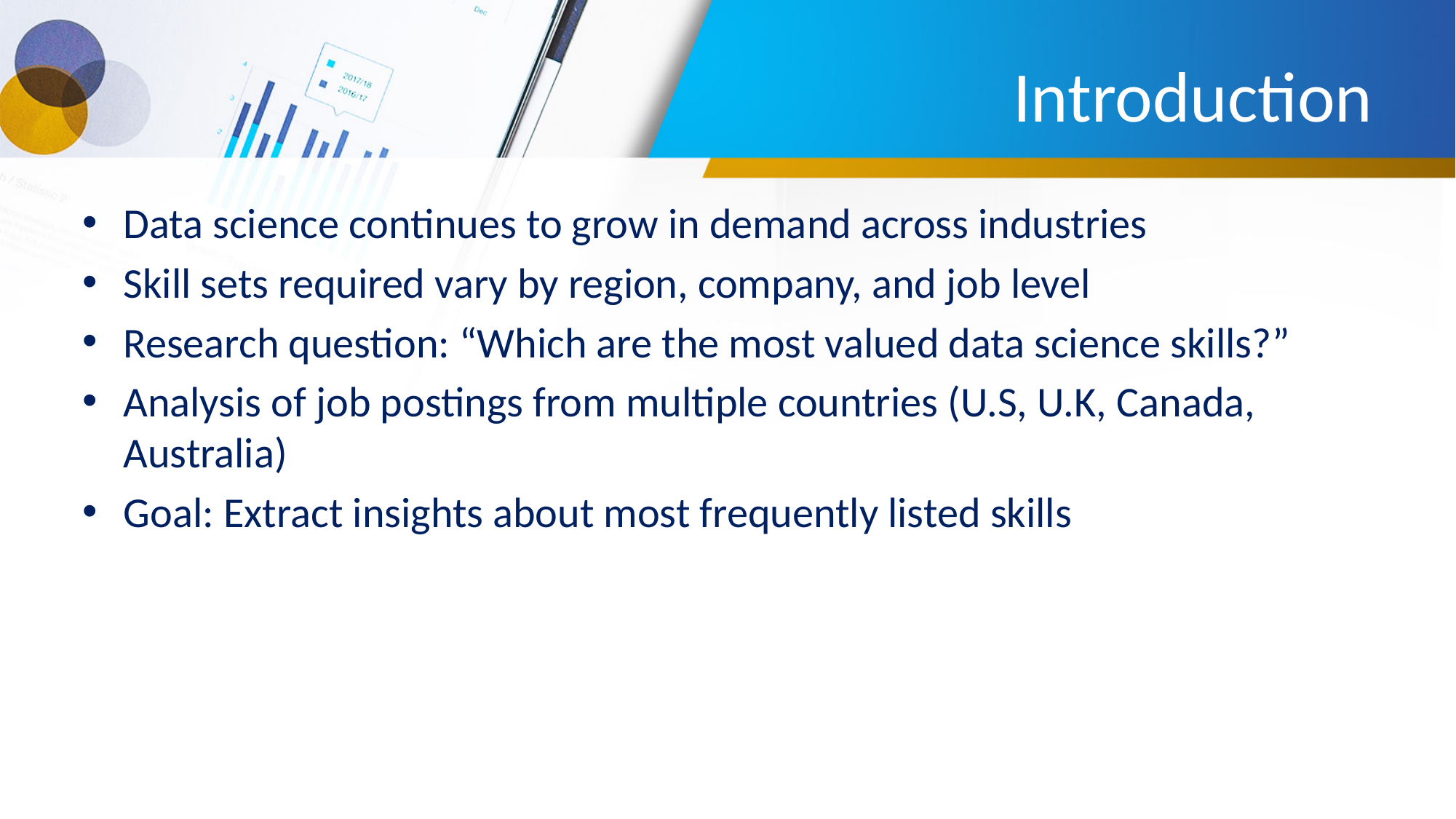

# Introduction
Data science continues to grow in demand across industries
Skill sets required vary by region, company, and job level
Research question: “Which are the most valued data science skills?”
Analysis of job postings from multiple countries (U.S, U.K, Canada, Australia)
Goal: Extract insights about most frequently listed skills